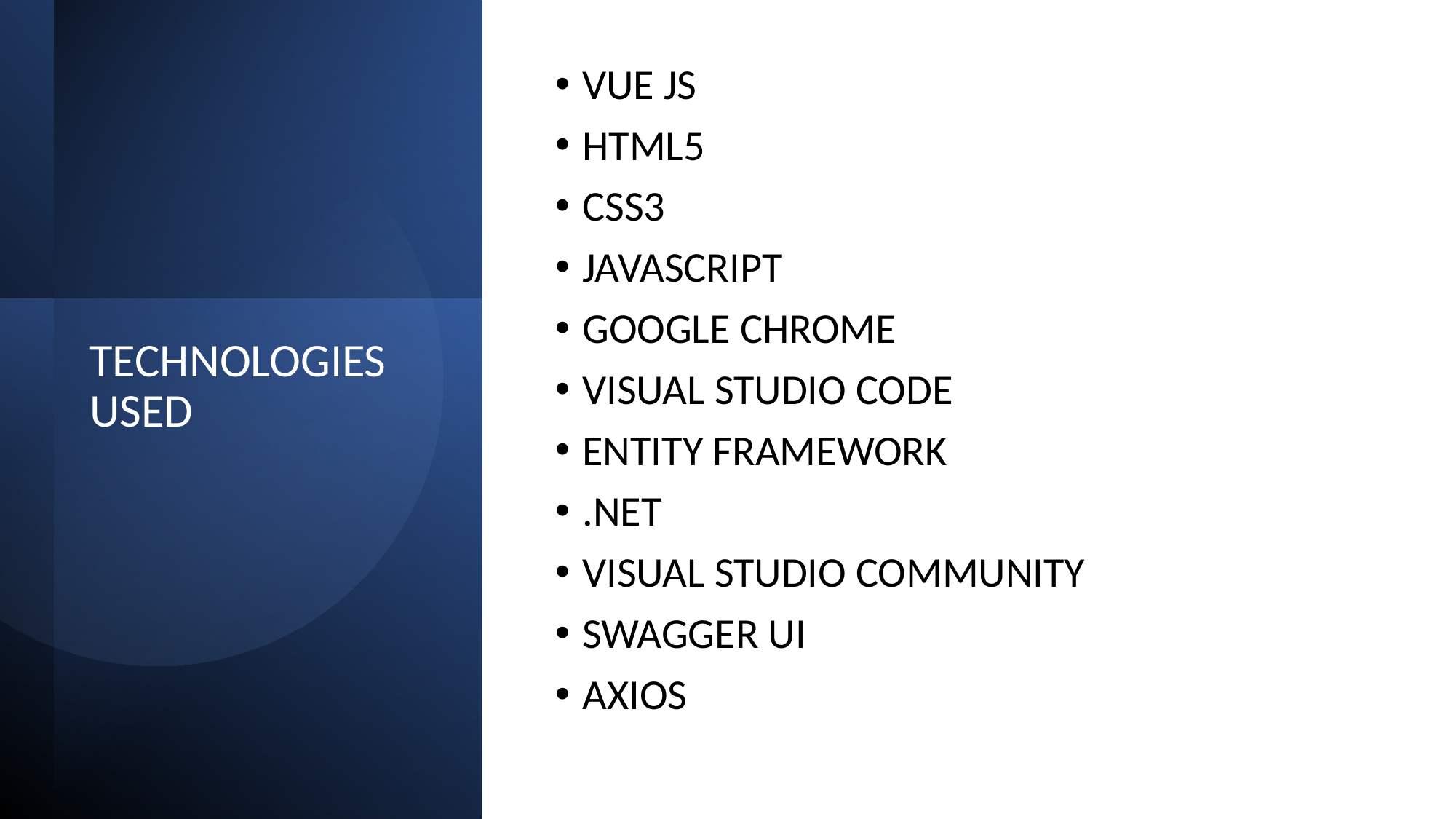

VUE JS
HTML5
CSS3
JAVASCRIPT
GOOGLE CHROME
VISUAL STUDIO CODE
ENTITY FRAMEWORK
.NET
VISUAL STUDIO COMMUNITY
SWAGGER UI
AXIOS

# TECHNOLOGIES USED